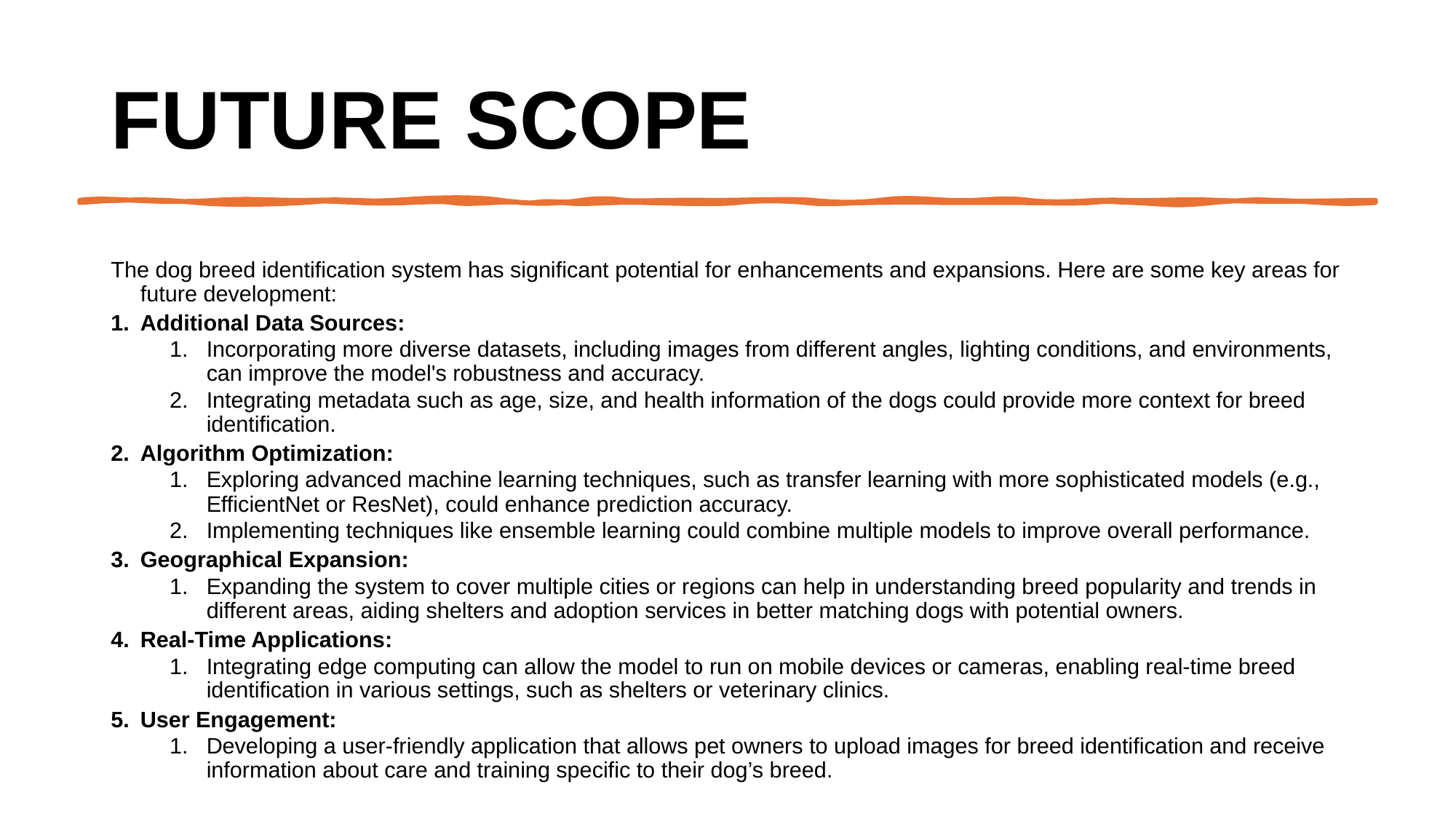

# Future scope

The dog breed identification system has significant potential for enhancements and expansions. Here are some key areas for future development:
Additional Data Sources:
Incorporating more diverse datasets, including images from different angles, lighting conditions, and environments, can improve the model's robustness and accuracy.
Integrating metadata such as age, size, and health information of the dogs could provide more context for breed identification.
Algorithm Optimization:
Exploring advanced machine learning techniques, such as transfer learning with more sophisticated models (e.g., EfficientNet or ResNet), could enhance prediction accuracy.
Implementing techniques like ensemble learning could combine multiple models to improve overall performance.
Geographical Expansion:
Expanding the system to cover multiple cities or regions can help in understanding breed popularity and trends in different areas, aiding shelters and adoption services in better matching dogs with potential owners.
Real-Time Applications:
Integrating edge computing can allow the model to run on mobile devices or cameras, enabling real-time breed identification in various settings, such as shelters or veterinary clinics.
User Engagement:
Developing a user-friendly application that allows pet owners to upload images for breed identification and receive information about care and training specific to their dog’s breed.